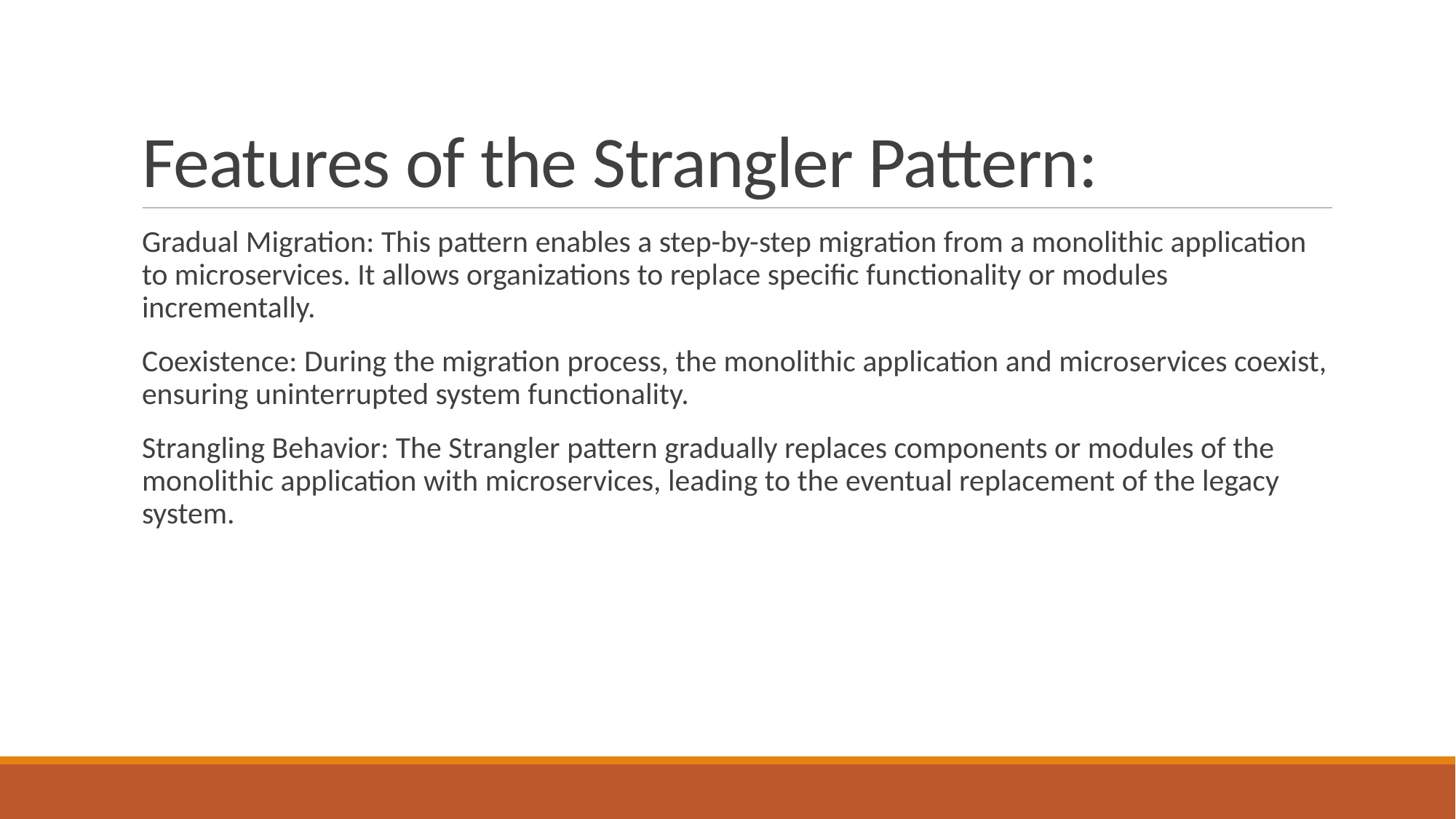

# Features of the Strangler Pattern:
Gradual Migration: This pattern enables a step-by-step migration from a monolithic application to microservices. It allows organizations to replace specific functionality or modules incrementally.
Coexistence: During the migration process, the monolithic application and microservices coexist, ensuring uninterrupted system functionality.
Strangling Behavior: The Strangler pattern gradually replaces components or modules of the monolithic application with microservices, leading to the eventual replacement of the legacy system.